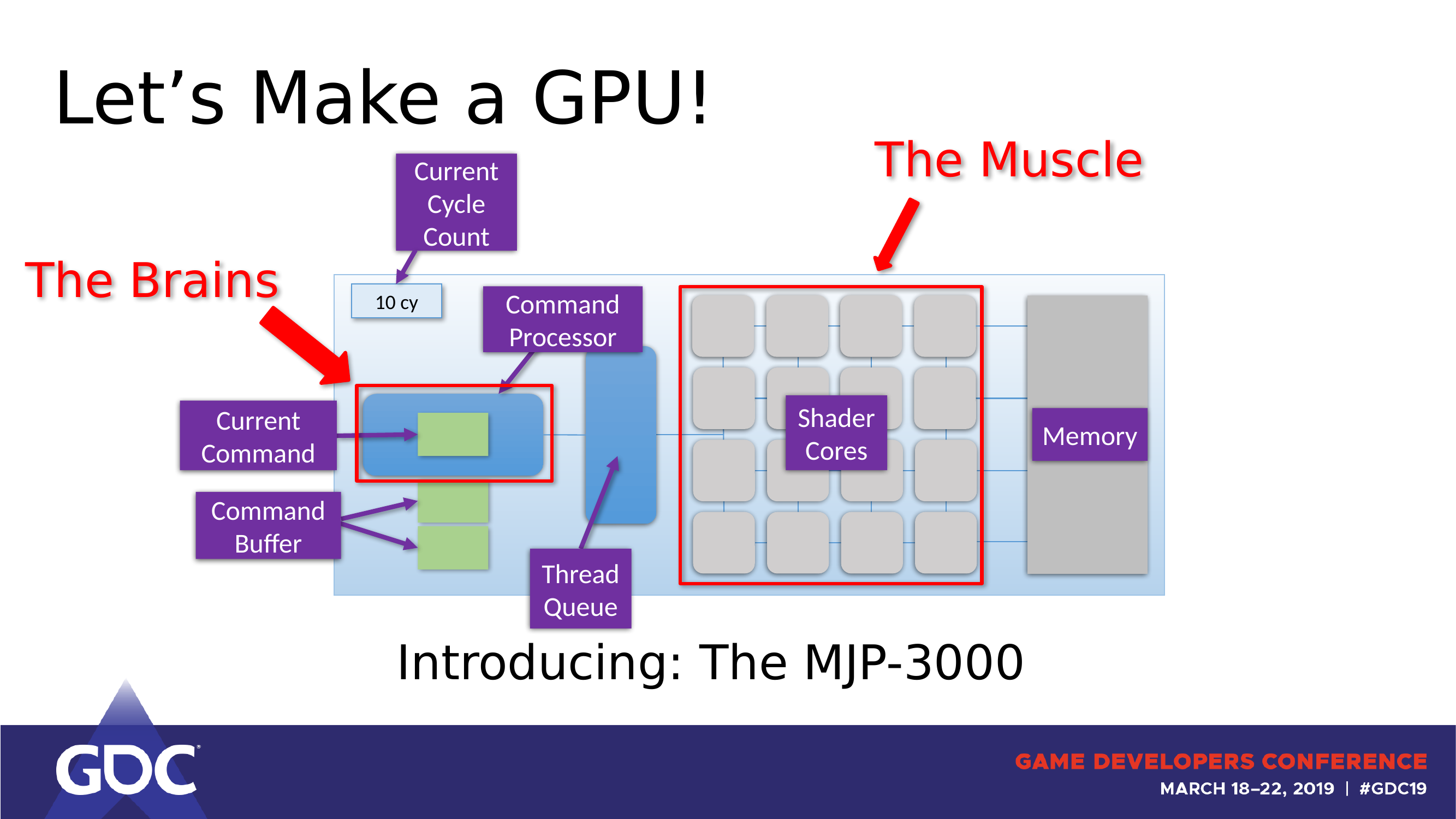

# Let’s Make a GPU!
The Muscle
Current Cycle Count

The Brains

10 cy
Command Processor

Shader Cores
Current Command
Memory

Command Buffer

Thread Queue
Introducing: The MJP-3000